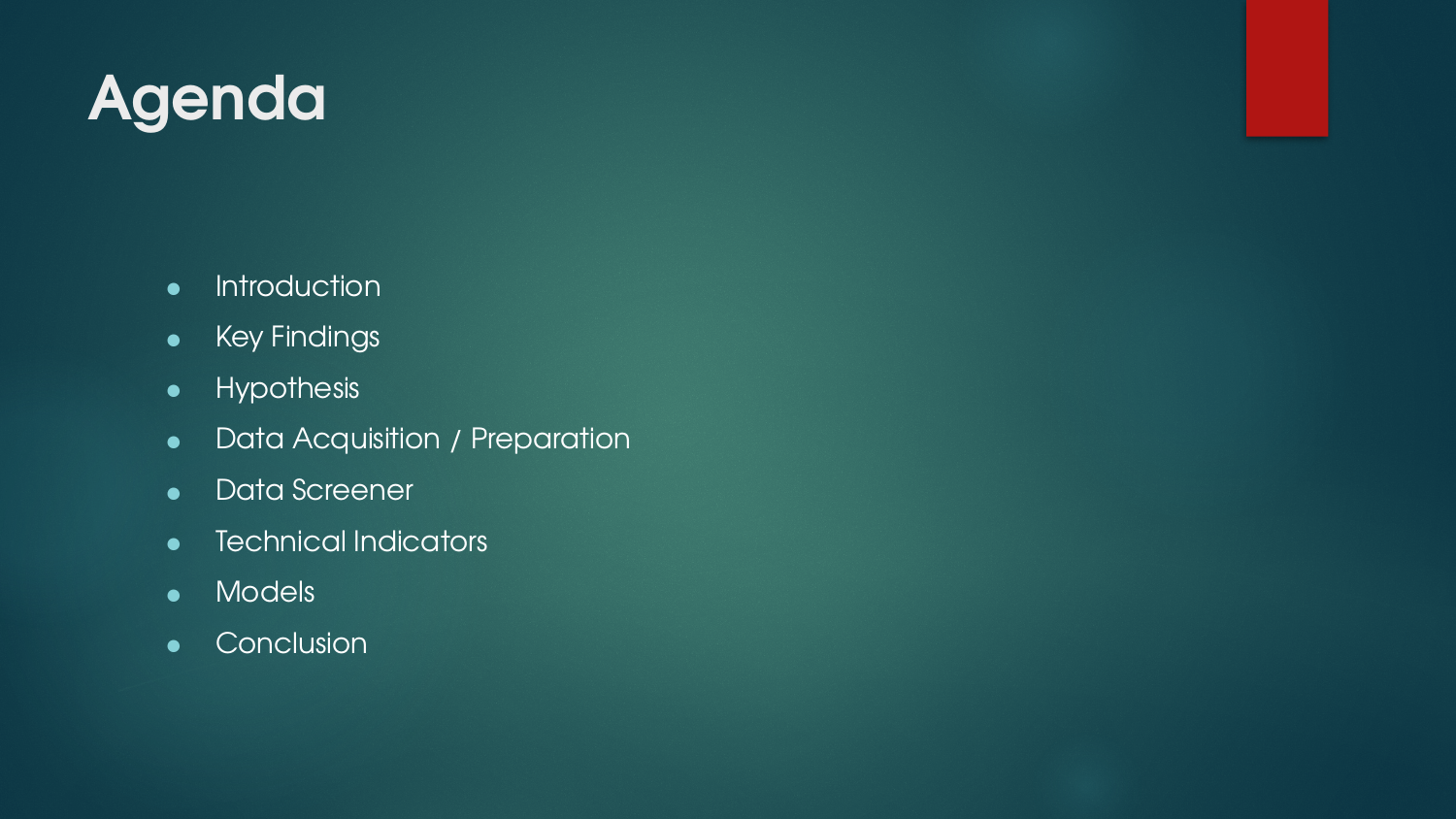

# Agenda
Introduction
Key Findings
Hypothesis
Data Acquisition / Preparation
Data Screener
Technical Indicators
Models
Conclusion